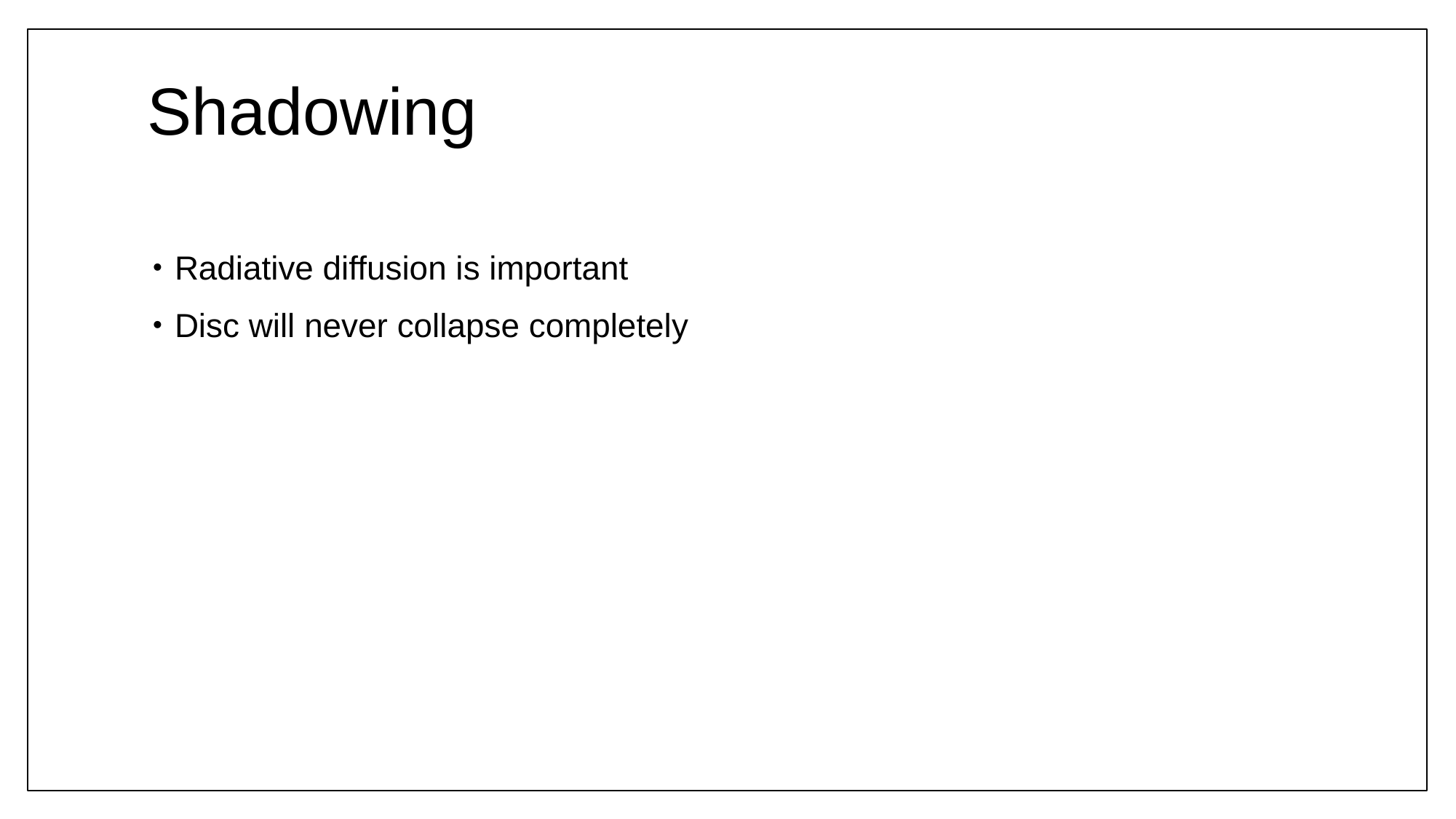

# Shadowing
Radiative diffusion is important
Disc will never collapse completely